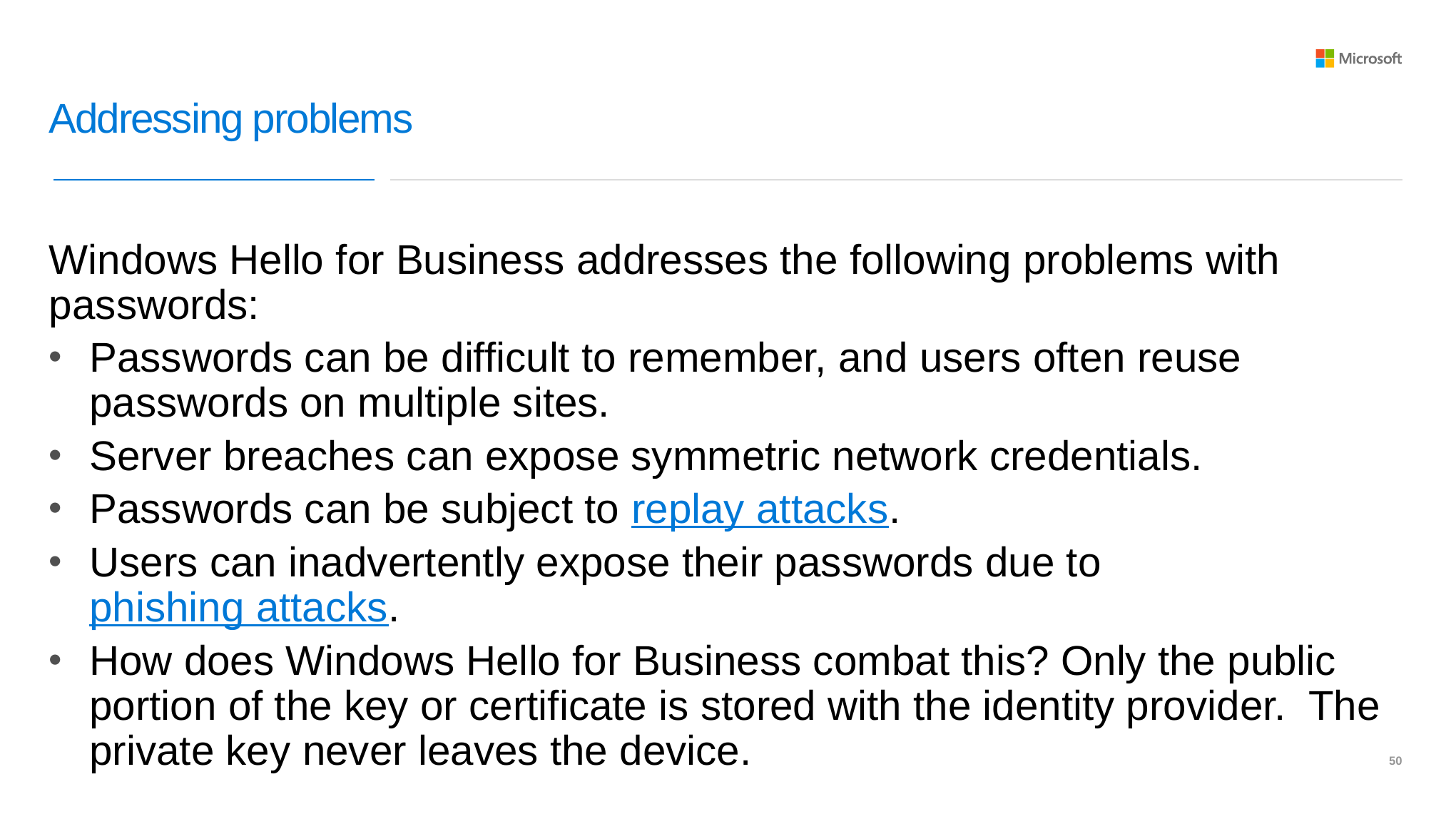

# Addressing problems
Windows Hello for Business addresses the following problems with passwords:
Passwords can be difficult to remember, and users often reuse passwords on multiple sites.
Server breaches can expose symmetric network credentials.
Passwords can be subject to replay attacks.
Users can inadvertently expose their passwords due to phishing attacks.
How does Windows Hello for Business combat this? Only the public portion of the key or certificate is stored with the identity provider.  The private key never leaves the device.
50